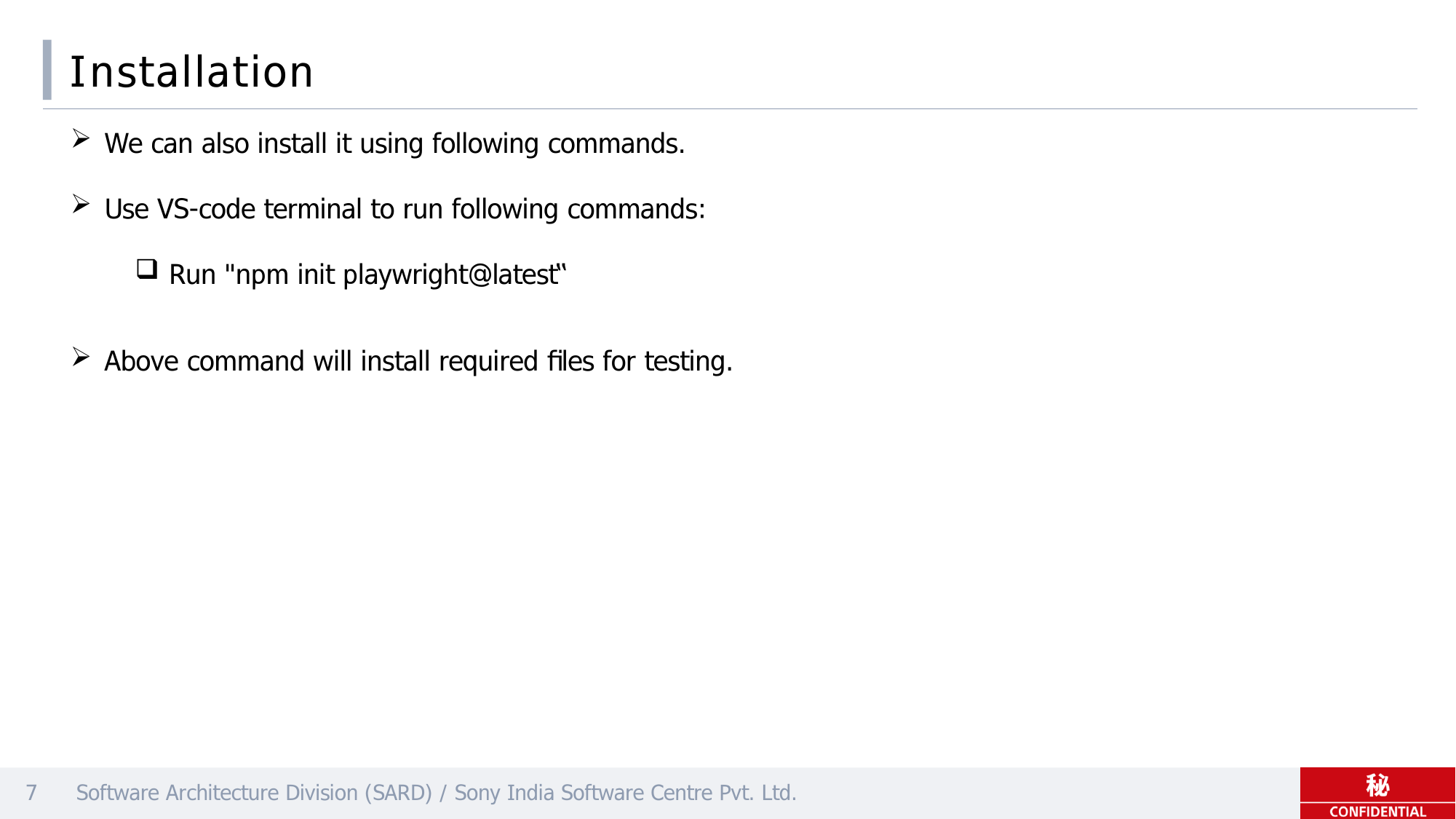

# Installation
We can also install it using following commands.

Use VS-code terminal to run following commands:

Run "npm init playwright@latest“

Above command will install required files for testing.